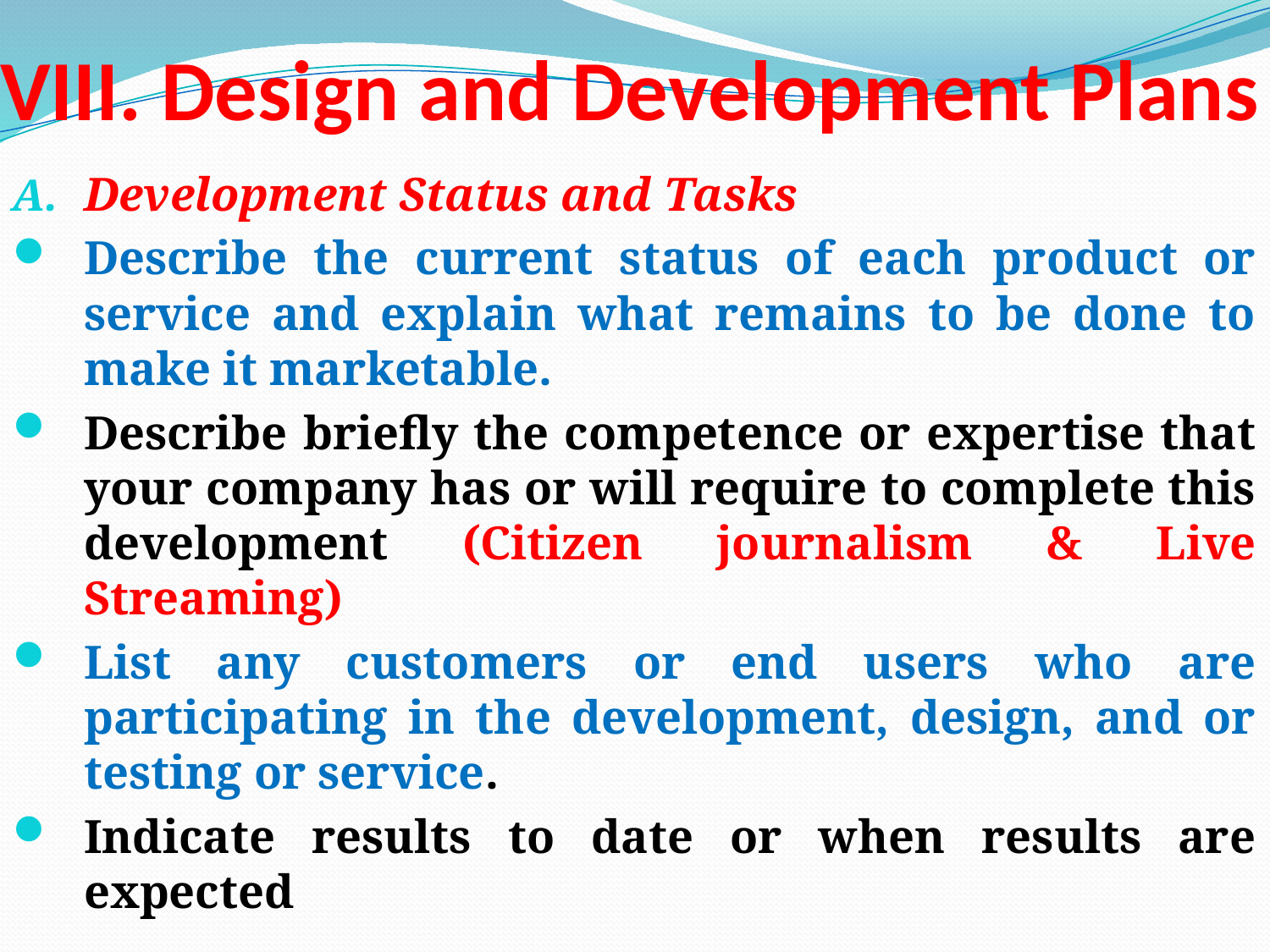

# VIII. Design and Development Plans
Development Status and Tasks
Describe the current status of each product or service and explain what remains to be done to make it marketable.
Describe briefly the competence or expertise that your company has or will require to complete this development (Citizen journalism & Live Streaming)
List any customers or end users who are participating in the development, design, and or testing or service.
Indicate results to date or when results are expected